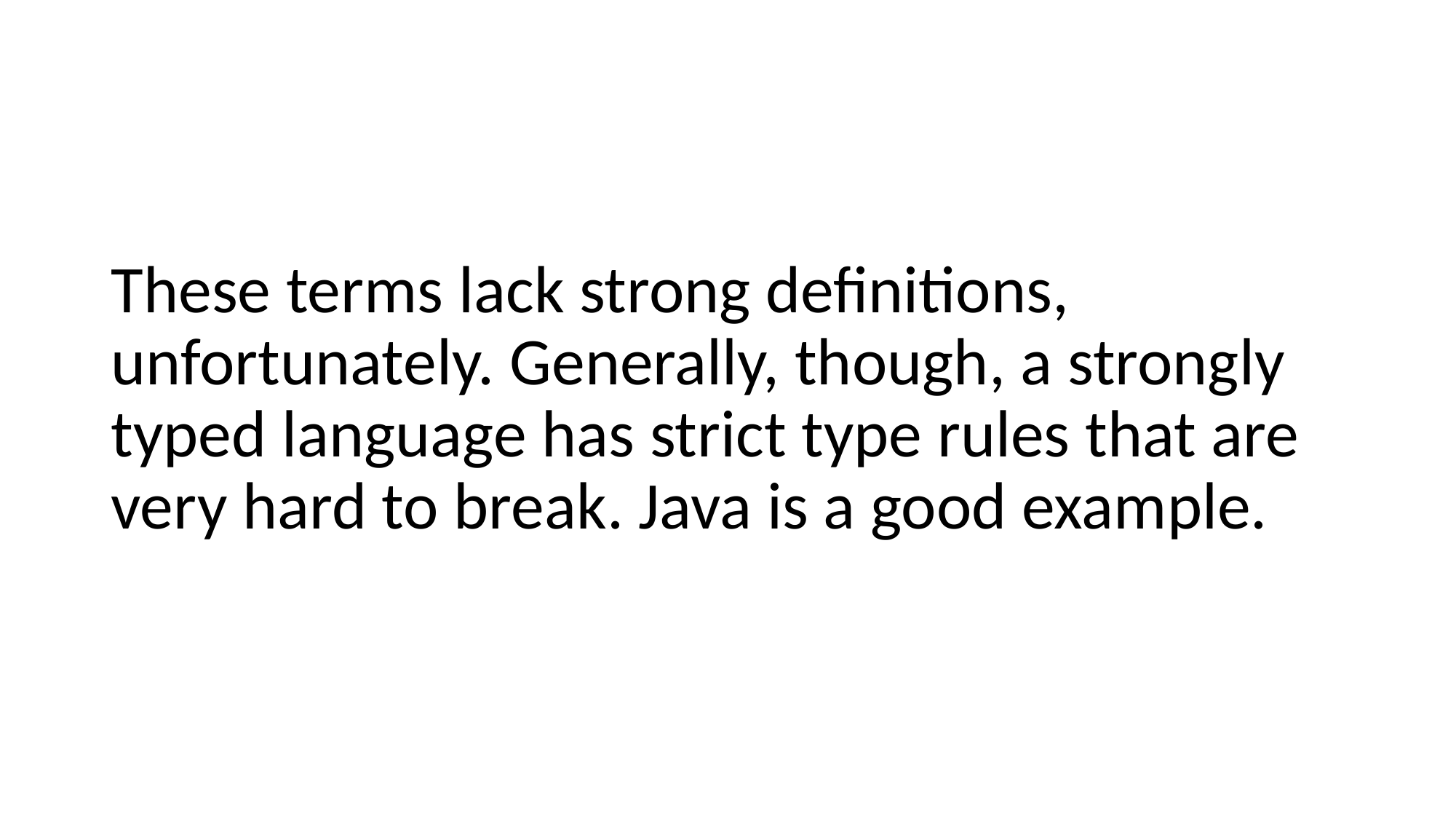

# These terms lack strong definitions, unfortunately. Generally, though, a strongly typed language has strict type rules that are very hard to break. Java is a good example.